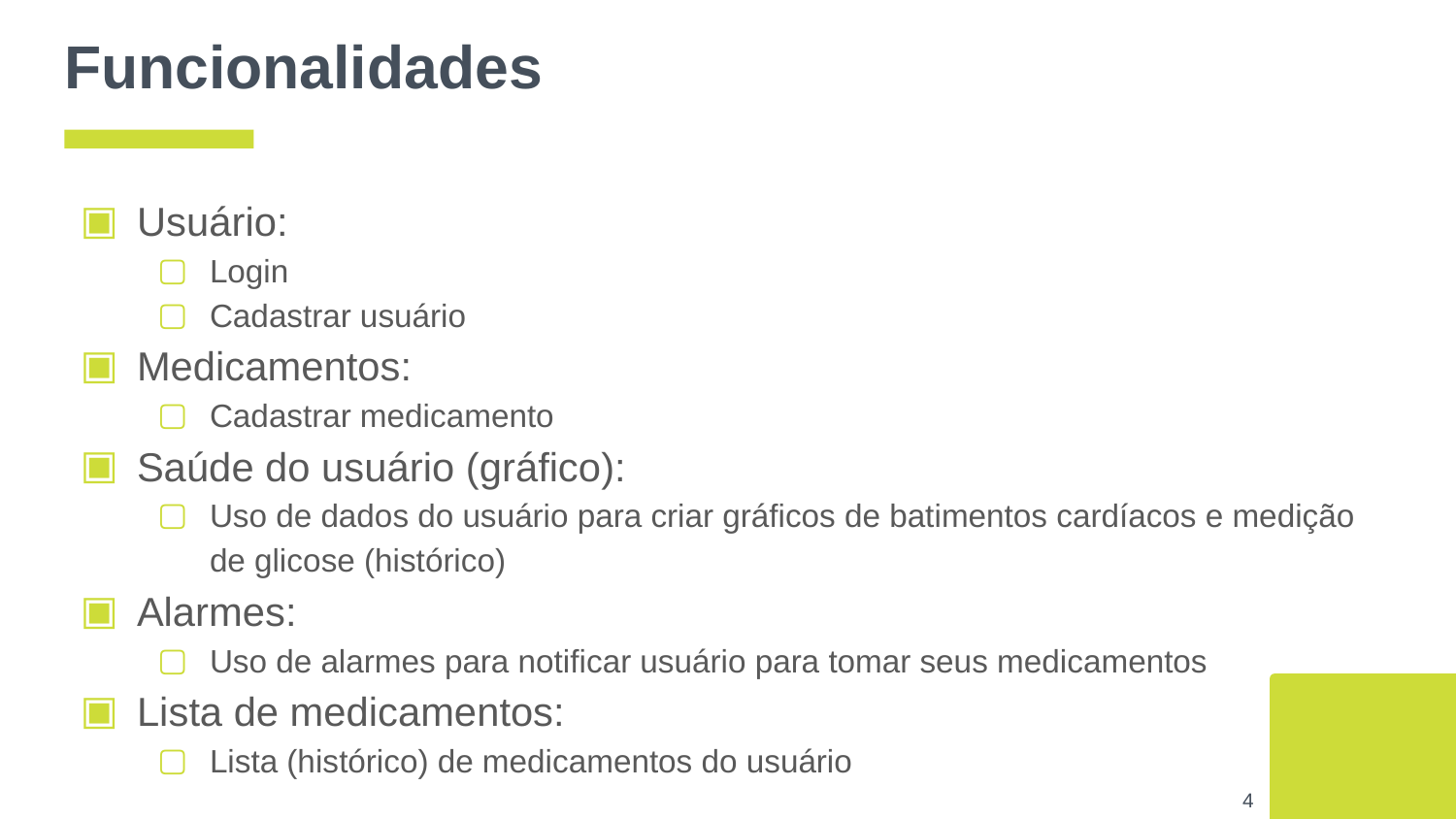

# Funcionalidades
Usuário:
Login
Cadastrar usuário
Medicamentos:
Cadastrar medicamento
Saúde do usuário (gráfico):
Uso de dados do usuário para criar gráficos de batimentos cardíacos e medição de glicose (histórico)
Alarmes:
Uso de alarmes para notificar usuário para tomar seus medicamentos
Lista de medicamentos:
Lista (histórico) de medicamentos do usuário
4